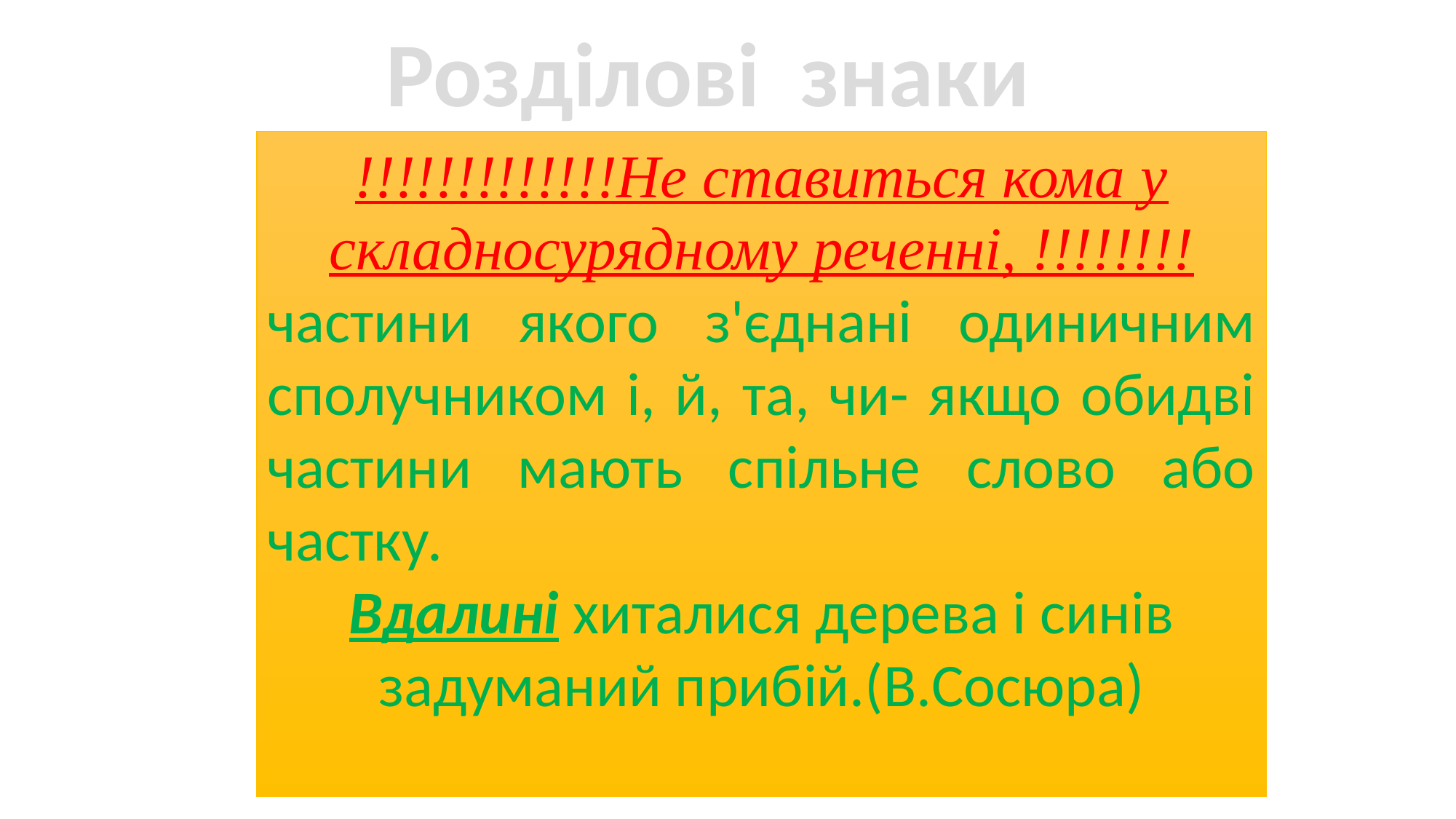

Розділові  знаки
!!!!!!!!!!!!!Не ставиться кома у складносурядному реченні, !!!!!!!!
частини якого з'єднані одиничним сполучником і, й, та, чи- якщо обидві частини мають спільне слово або частку.
Вдалині хиталися дерева і синів задуманий прибій.(В.Сосюра)